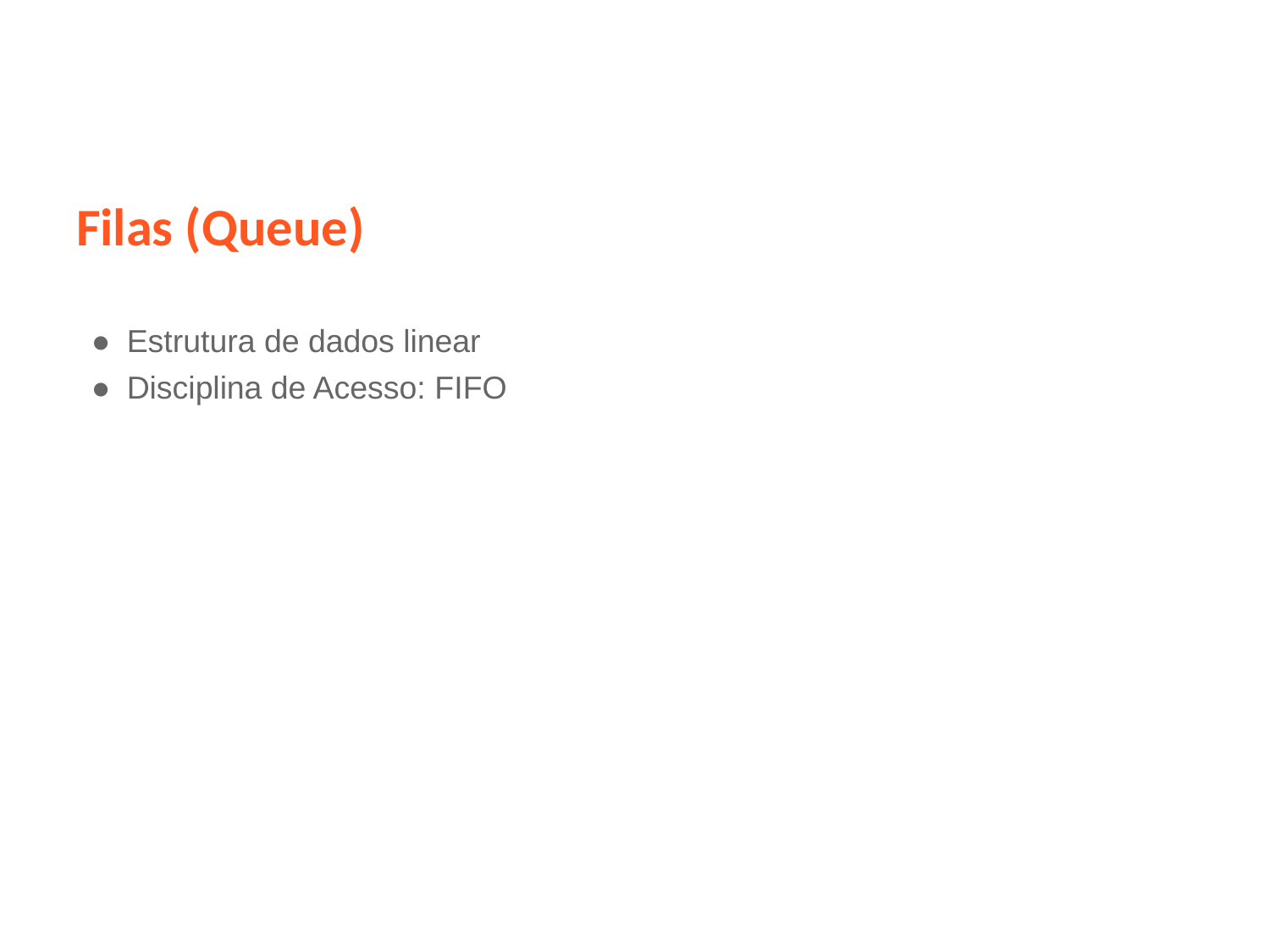

# Filas (Queue)
Estrutura de dados linear
Disciplina de Acesso: FIFO